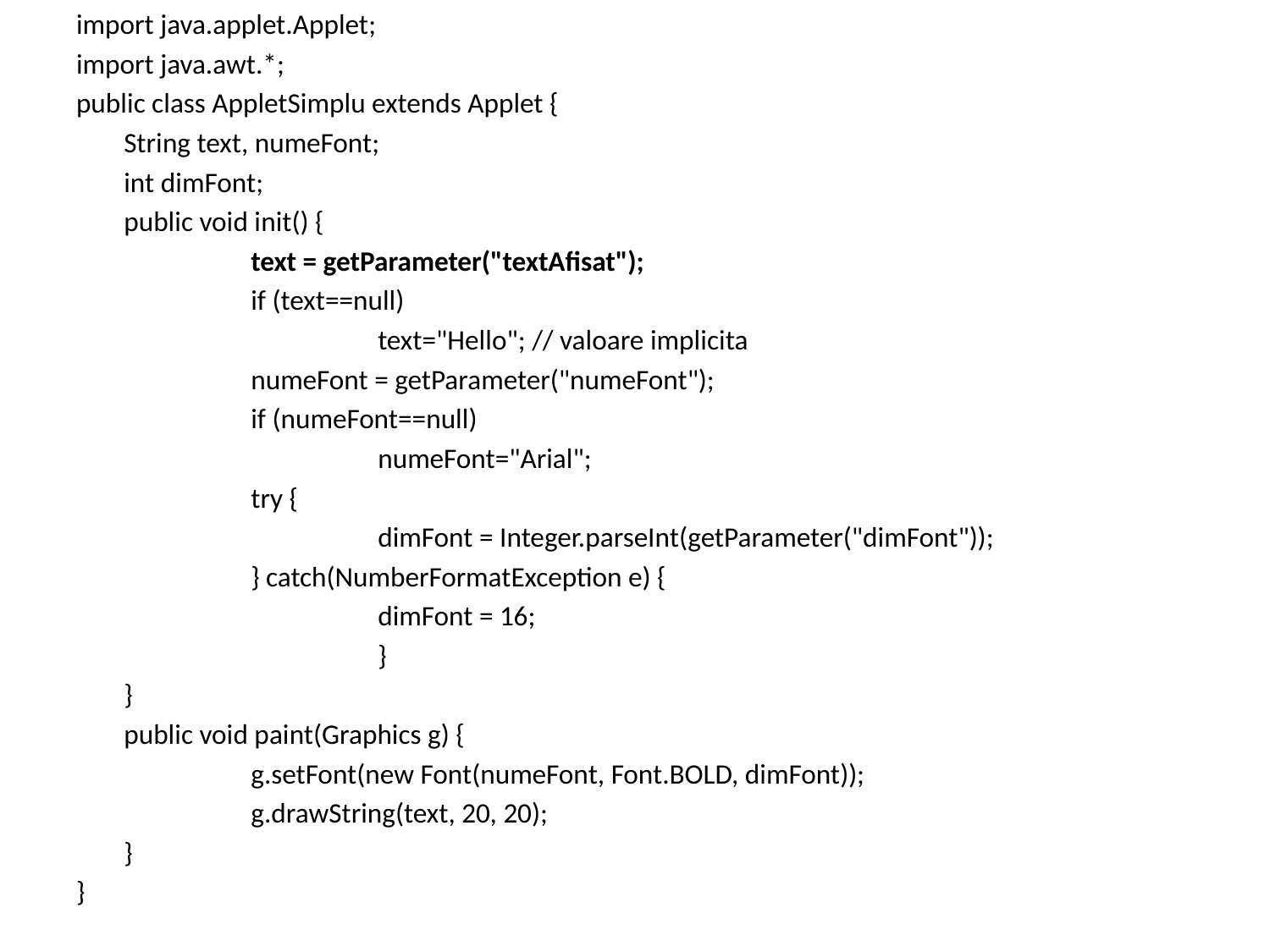

import java.applet.Applet;
import java.awt.*;
public class AppletSimplu extends Applet {
	String text, numeFont;
	int dimFont;
	public void init() {
		text = getParameter("textAfisat");
		if (text==null)
			text="Hello"; // valoare implicita
		numeFont = getParameter("numeFont");
		if (numeFont==null)
			numeFont="Arial";
		try {
			dimFont = Integer.parseInt(getParameter("dimFont"));
		} catch(NumberFormatException e) {
			dimFont = 16;
			}
	}
	public void paint(Graphics g) {
		g.setFont(new Font(numeFont, Font.BOLD, dimFont));
		g.drawString(text, 20, 20);
	}
}